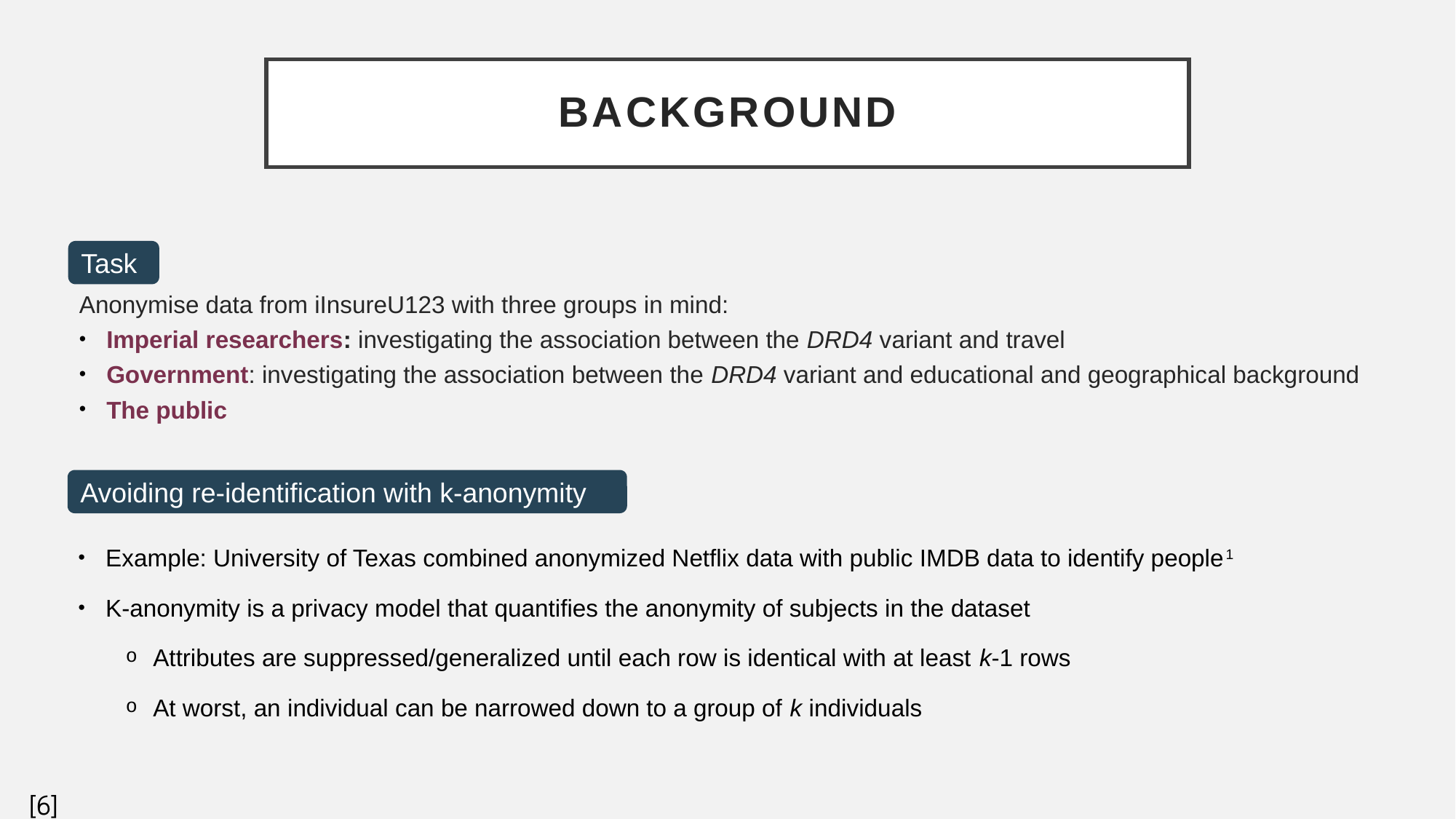

# background
Task
Anonymise data from iInsureU123 with three groups in mind:
Imperial researchers: investigating the association between the DRD4 variant and travel
Government: investigating the association between the DRD4 variant and educational and geographical background
The public

Avoiding re-identification with k-anonymity
Example: University of Texas combined anonymized Netflix data with public IMDB data to identify people1
K-anonymity is a privacy model that quantifies the anonymity of subjects in the dataset
Attributes are suppressed/generalized until each row is identical with at least k-1 rows
At worst, an individual can be narrowed down to a group of k individuals

[6]